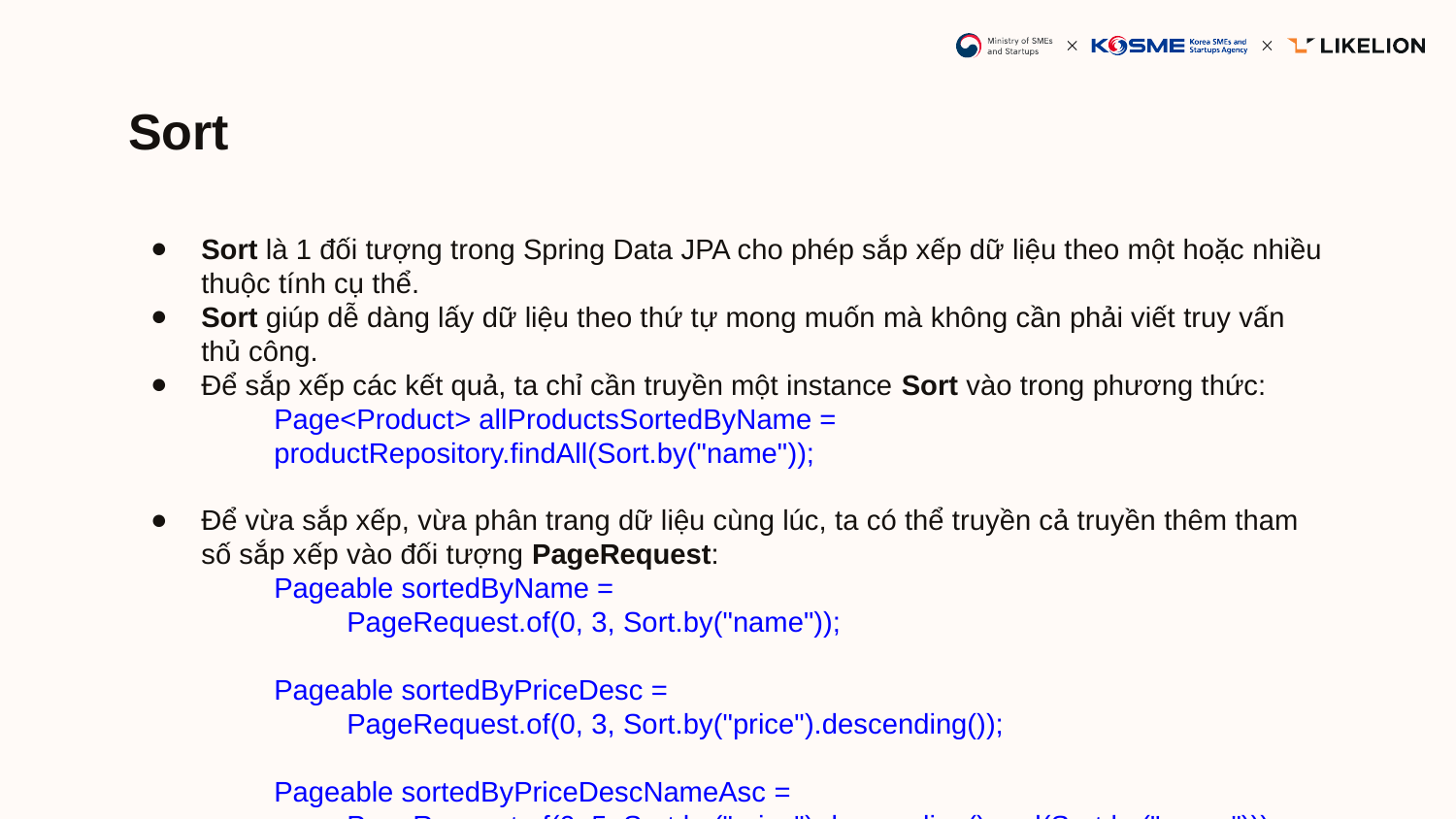

# Sort
Sort là 1 đối tượng trong Spring Data JPA cho phép sắp xếp dữ liệu theo một hoặc nhiều thuộc tính cụ thể.
Sort giúp dễ dàng lấy dữ liệu theo thứ tự mong muốn mà không cần phải viết truy vấn thủ công.
Để sắp xếp các kết quả, ta chỉ cần truyền một instance Sort vào trong phương thức:
Page<Product> allProductsSortedByName = productRepository.findAll(Sort.by("name"));

Để vừa sắp xếp, vừa phân trang dữ liệu cùng lúc, ta có thể truyền cả truyền thêm tham số sắp xếp vào đối tượng PageRequest:
Pageable sortedByName =
PageRequest.of(0, 3, Sort.by("name"));

Pageable sortedByPriceDesc =
PageRequest.of(0, 3, Sort.by("price").descending());

Pageable sortedByPriceDescNameAsc =
PageRequest.of(0, 5, Sort.by("price").descending().and(Sort.by("name")));